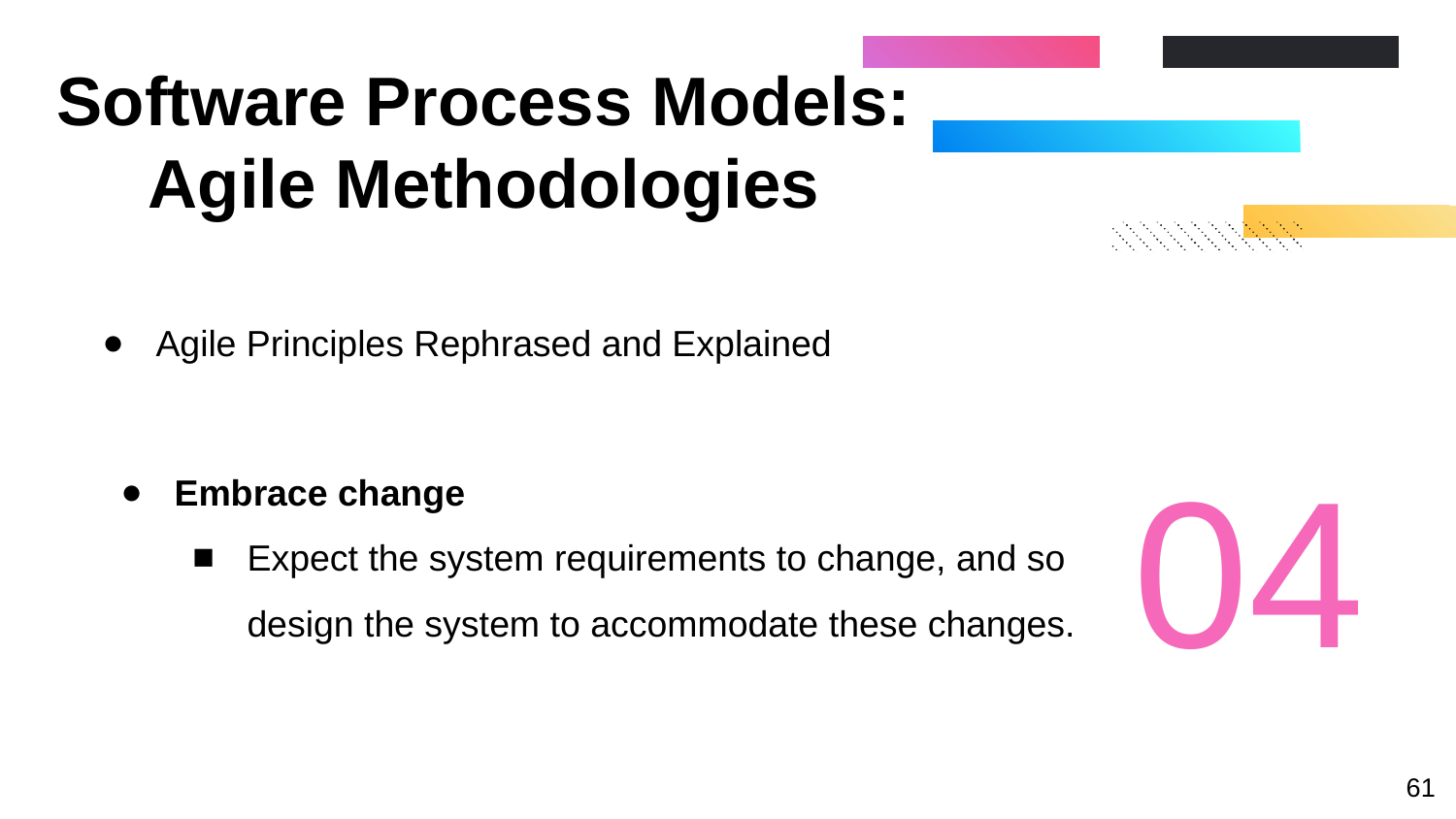

# Software Process Models: Agile Methodologies
Agile Principles Rephrased and Explained

04
Embrace change
Expect the system requirements to change, and so design the system to accommodate these changes.

61